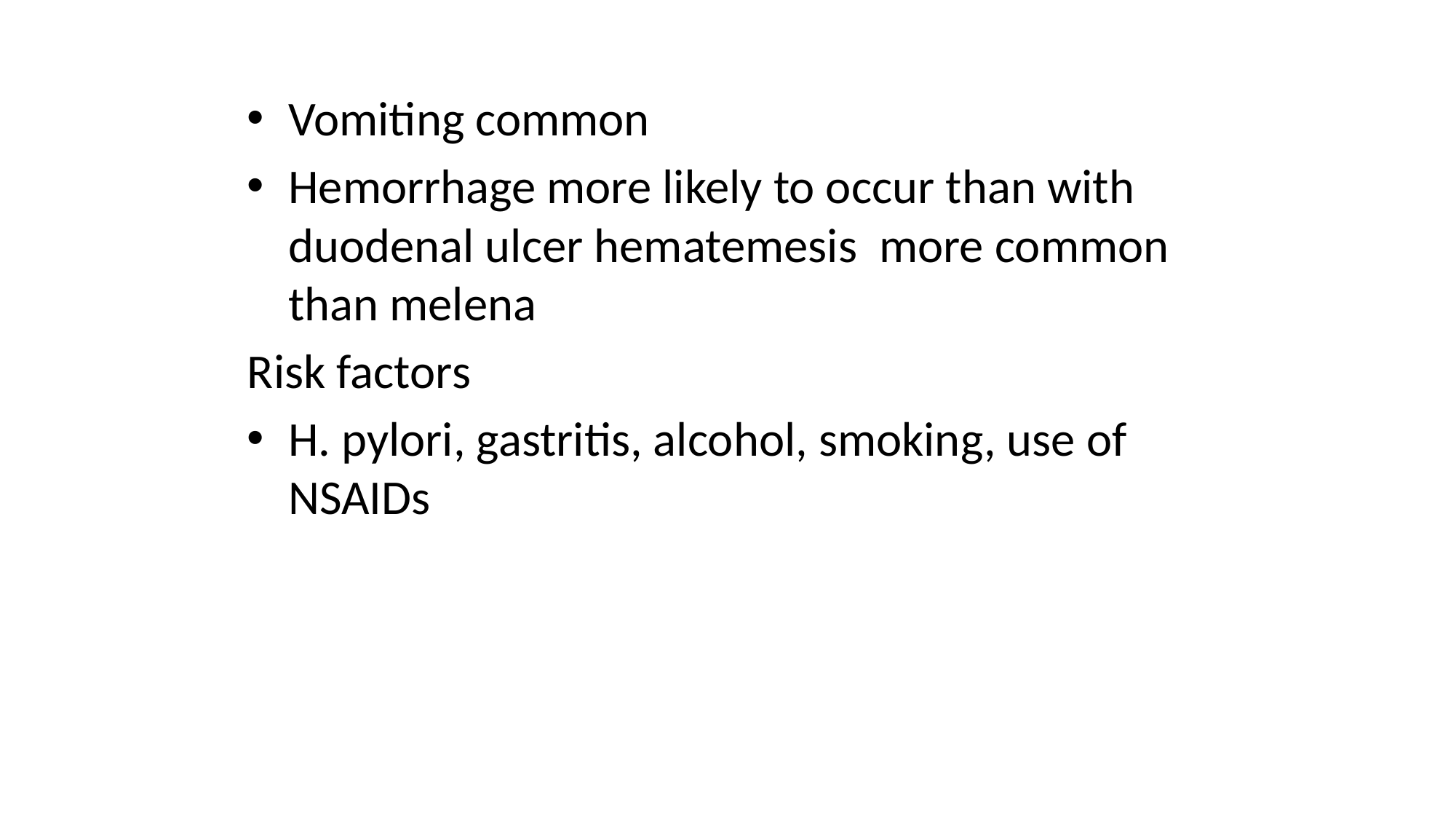

#
Vomiting common
Hemorrhage more likely to occur than with duodenal ulcer hematemesis  more common than melena
Risk factors
H. pylori, gastritis, alcohol, smoking, use of NSAIDs